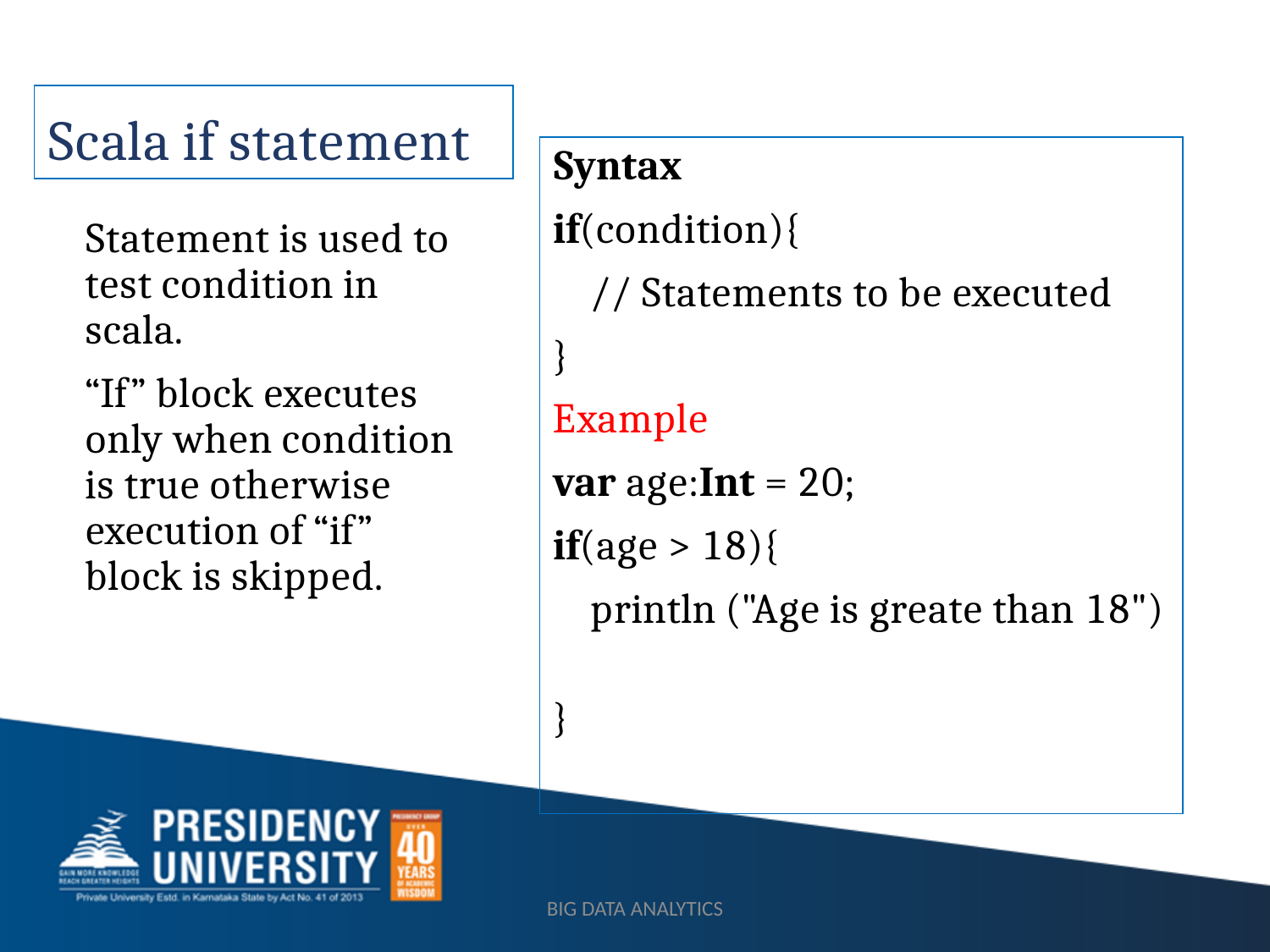

# Scala if statement
Syntax
if(condition){
    // Statements to be executed
}
Example
var age:Int = 20;
if(age > 18){
    println ("Age is greate than 18")
}

Statement is used to test condition in scala.
“If” block executes only when condition is true otherwise execution of “if” block is skipped.

BIG DATA ANALYTICS